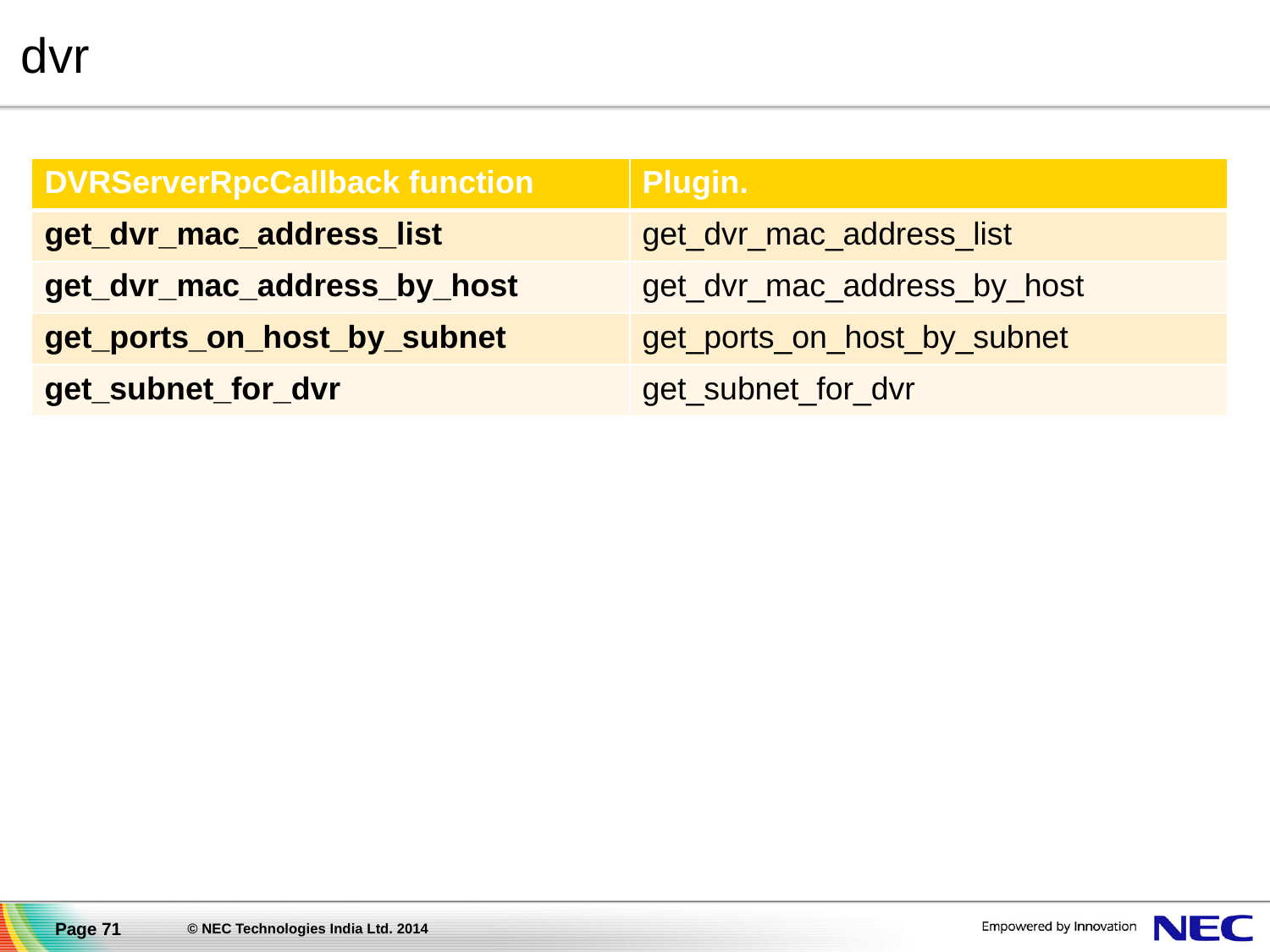

# dvr
| DVRServerRpcCallback function | Plugin. |
| --- | --- |
| get\_dvr\_mac\_address\_list | get\_dvr\_mac\_address\_list |
| get\_dvr\_mac\_address\_by\_host | get\_dvr\_mac\_address\_by\_host |
| get\_ports\_on\_host\_by\_subnet | get\_ports\_on\_host\_by\_subnet |
| get\_subnet\_for\_dvr | get\_subnet\_for\_dvr |